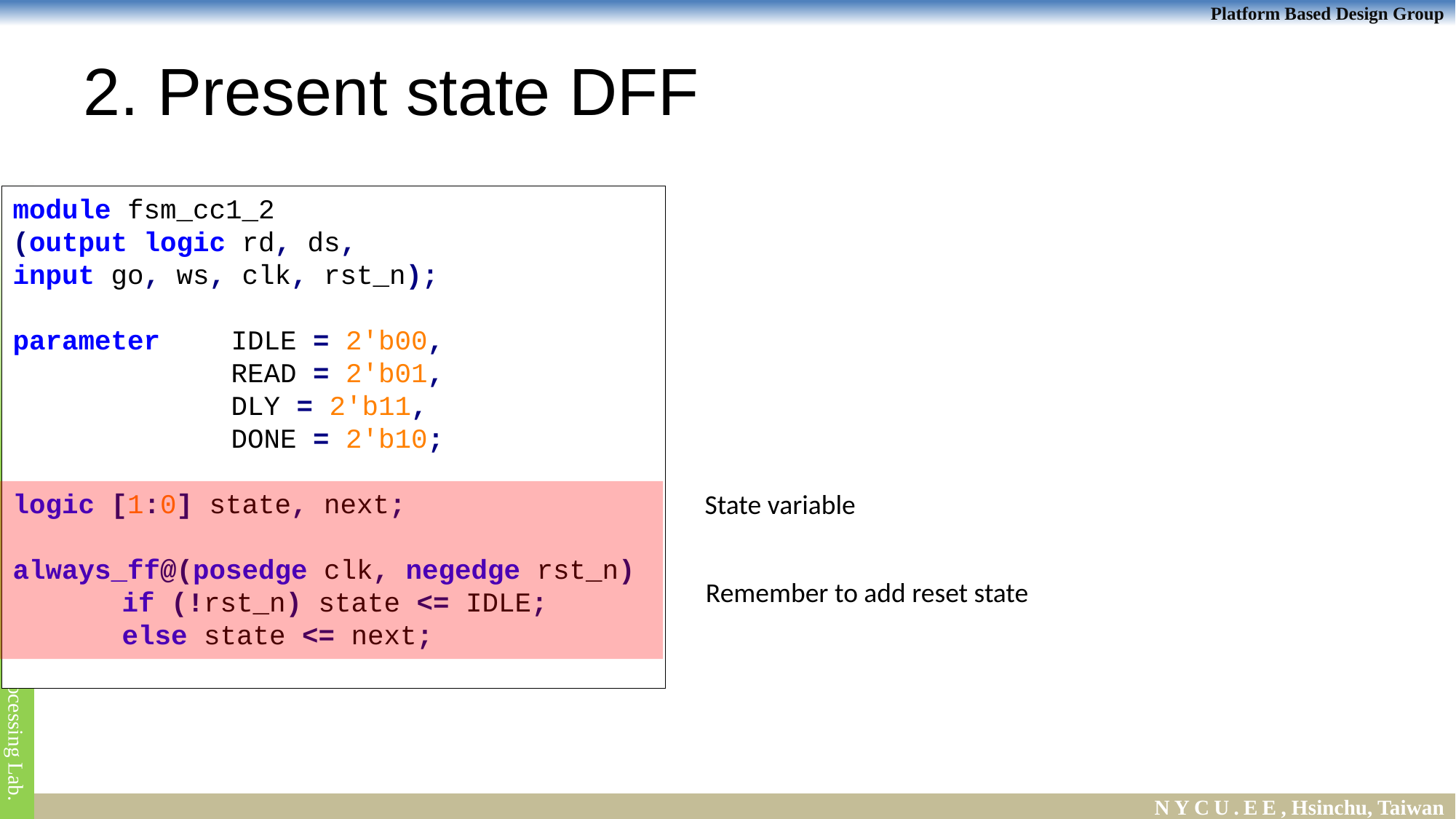

# 2. Present state DFF
module fsm_cc1_2
(output logic rd, ds,
input go, ws, clk, rst_n);

parameter 	IDLE = 2'b00,
		READ = 2'b01,
		DLY = 2'b11,
		DONE = 2'b10;

logic [1:0] state, next;

always_ff@(posedge clk, negedge rst_n)
	if (!rst_n) state <= IDLE;
	else state <= next;

State variable
Remember to add reset state